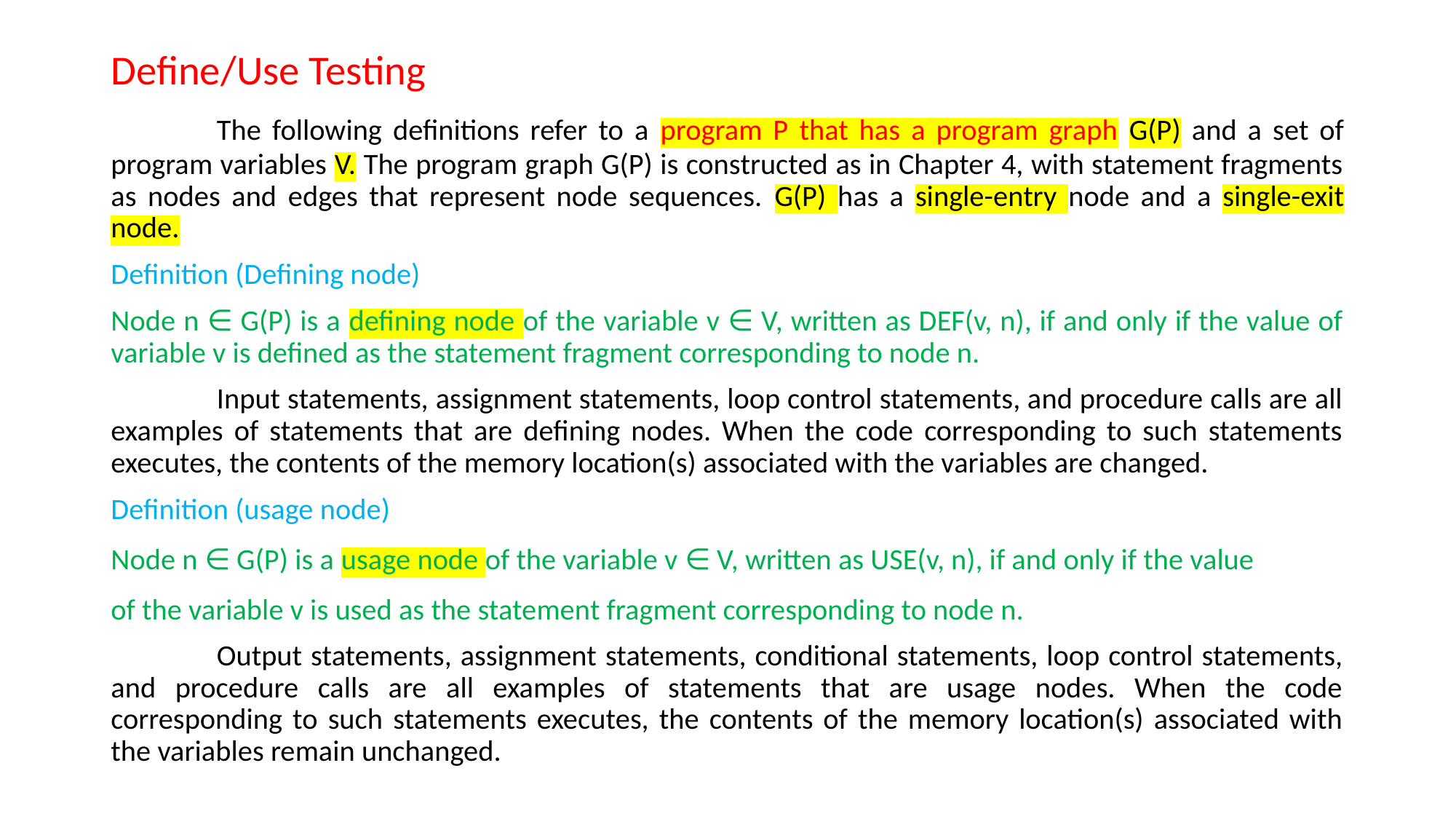

# Define/Use Testing
	The following definitions refer to a program P that has a program graph G(P) and a set of program variables V. The program graph G(P) is constructed as in Chapter 4, with statement fragments as nodes and edges that represent node sequences. G(P) has a single-entry node and a single-exit node.
Definition (Defining node)
Node n ∈ G(P) is a defining node of the variable v ∈ V, written as DEF(v, n), if and only if the value of variable v is defined as the statement fragment corresponding to node n.
	Input statements, assignment statements, loop control statements, and procedure calls are all examples of statements that are defining nodes. When the code corresponding to such statements executes, the contents of the memory location(s) associated with the variables are changed.
Definition (usage node)
Node n ∈ G(P) is a usage node of the variable v ∈ V, written as USE(v, n), if and only if the value
of the variable v is used as the statement fragment corresponding to node n.
	Output statements, assignment statements, conditional statements, loop control statements, and procedure calls are all examples of statements that are usage nodes. When the code corresponding to such statements executes, the contents of the memory location(s) associated with the variables remain unchanged.